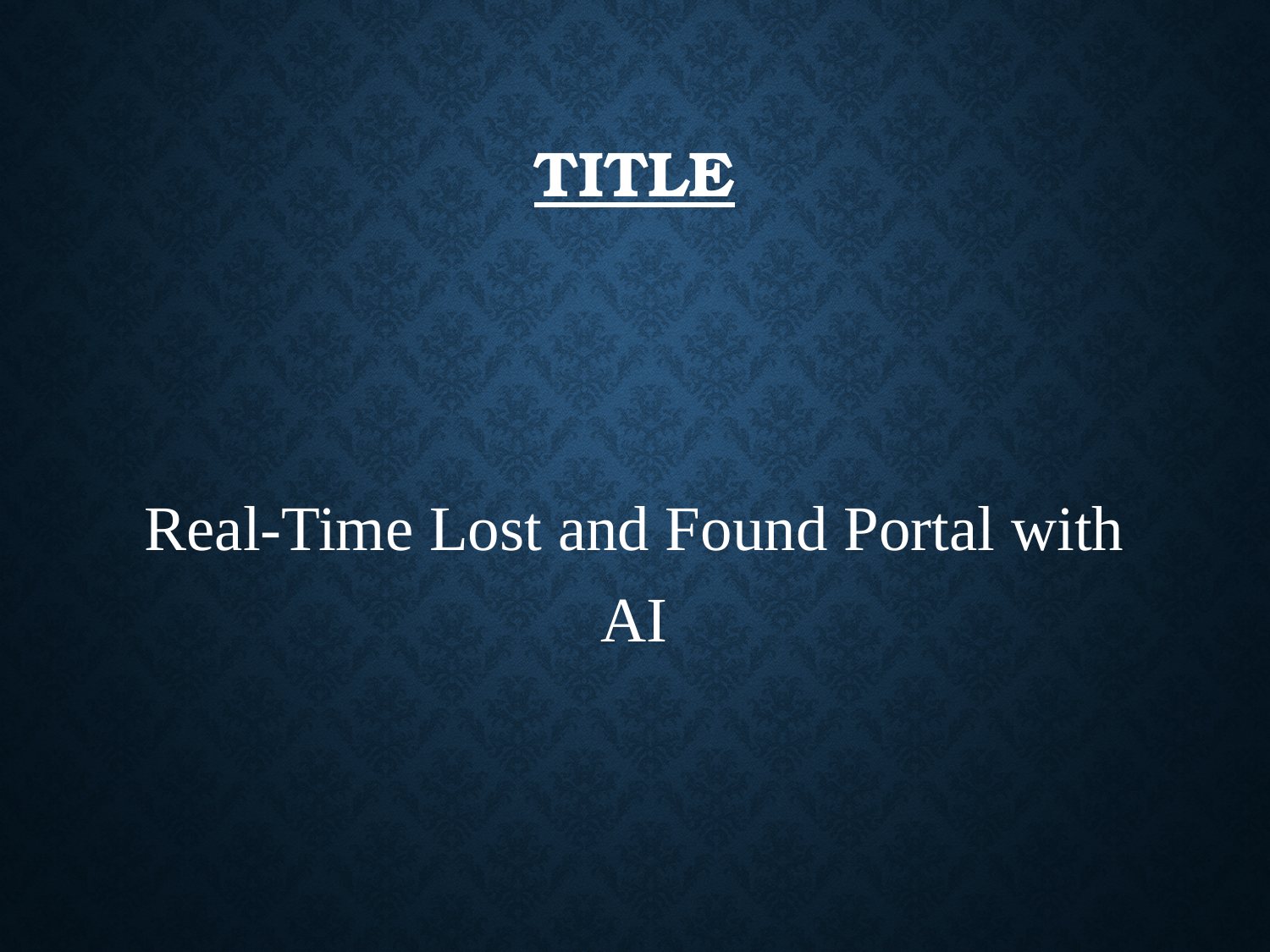

# Title
Real-Time Lost and Found Portal with AI